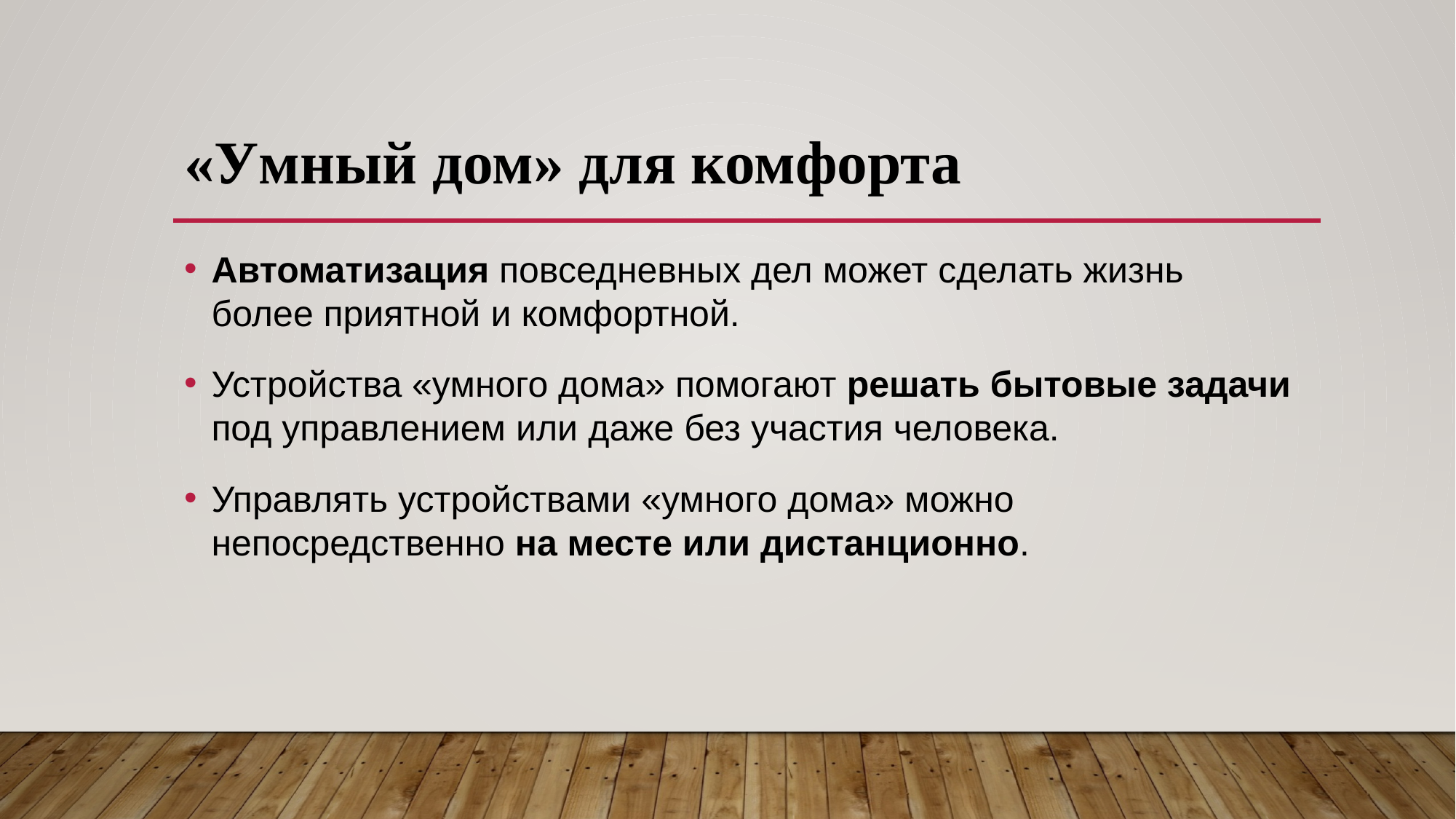

# «Умный дом» для комфорта
Автоматизация повседневных дел может сделать жизнь более приятной и комфортной.
Устройства «умного дома» помогают решать бытовые задачи под управлением или даже без участия человека.
Управлять устройствами «умного дома» можно непосредственно на месте или дистанционно.